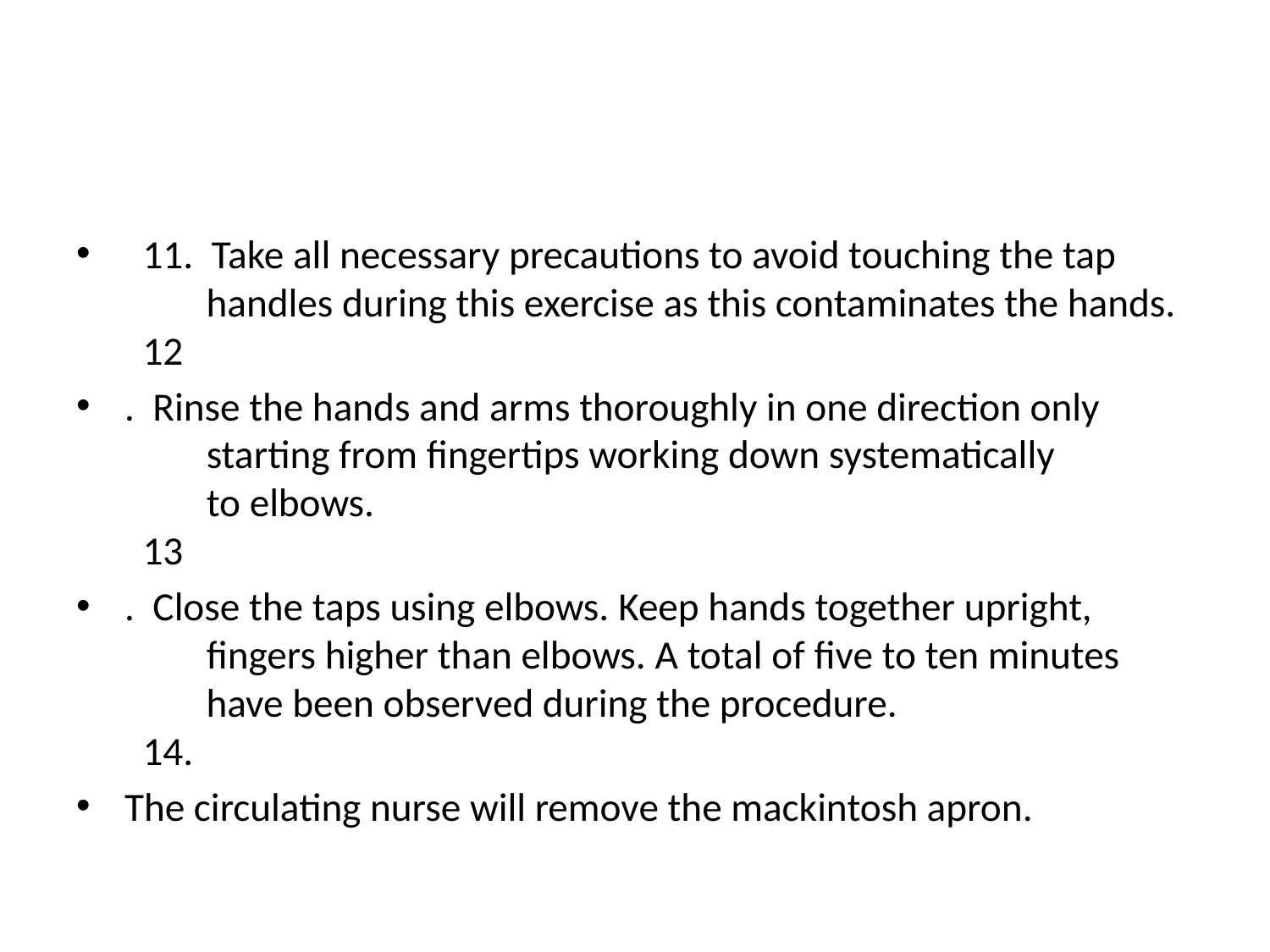

#
  11.  Take all necessary precautions to avoid touching the tap
         handles during this exercise as this contaminates the hands.
  12
.  Rinse the hands and arms thoroughly in one direction only 
         starting from fingertips working down systematically 
         to elbows.
  13
.  Close the taps using elbows. Keep hands together upright,
         fingers higher than elbows. A total of five to ten minutes
         have been observed during the procedure.
  14.
The circulating nurse will remove the mackintosh apron.